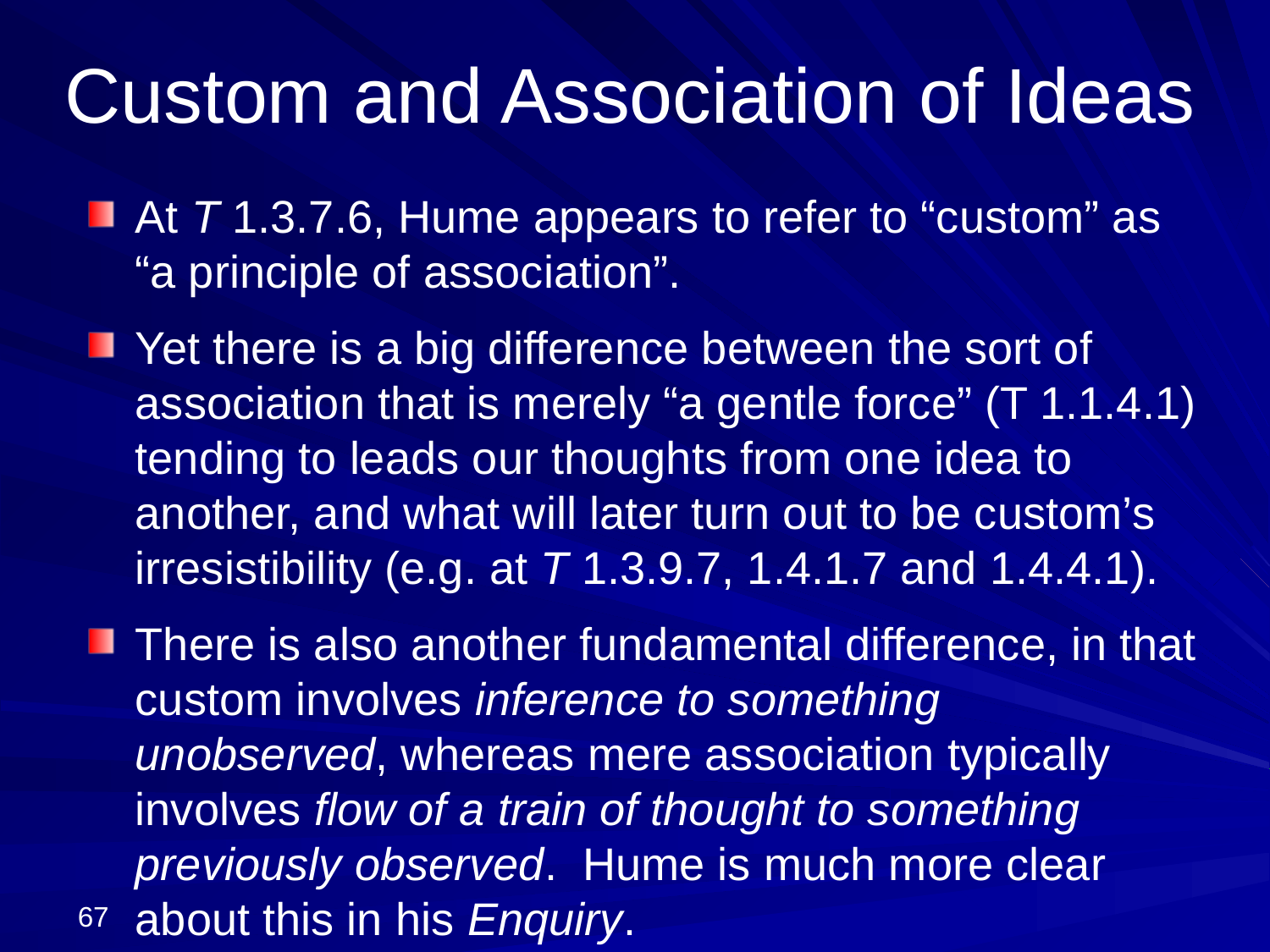

# Custom and Association of Ideas
At T 1.3.7.6, Hume appears to refer to “custom” as “a principle of association”.
Yet there is a big difference between the sort of association that is merely “a gentle force” (T 1.1.4.1) tending to leads our thoughts from one idea to another, and what will later turn out to be custom’s irresistibility (e.g. at T 1.3.9.7, 1.4.1.7 and 1.4.4.1).
There is also another fundamental difference, in that custom involves inference to something unobserved, whereas mere association typically involves flow of a train of thought to something previously observed.  Hume is much more clear about this in his Enquiry.

67